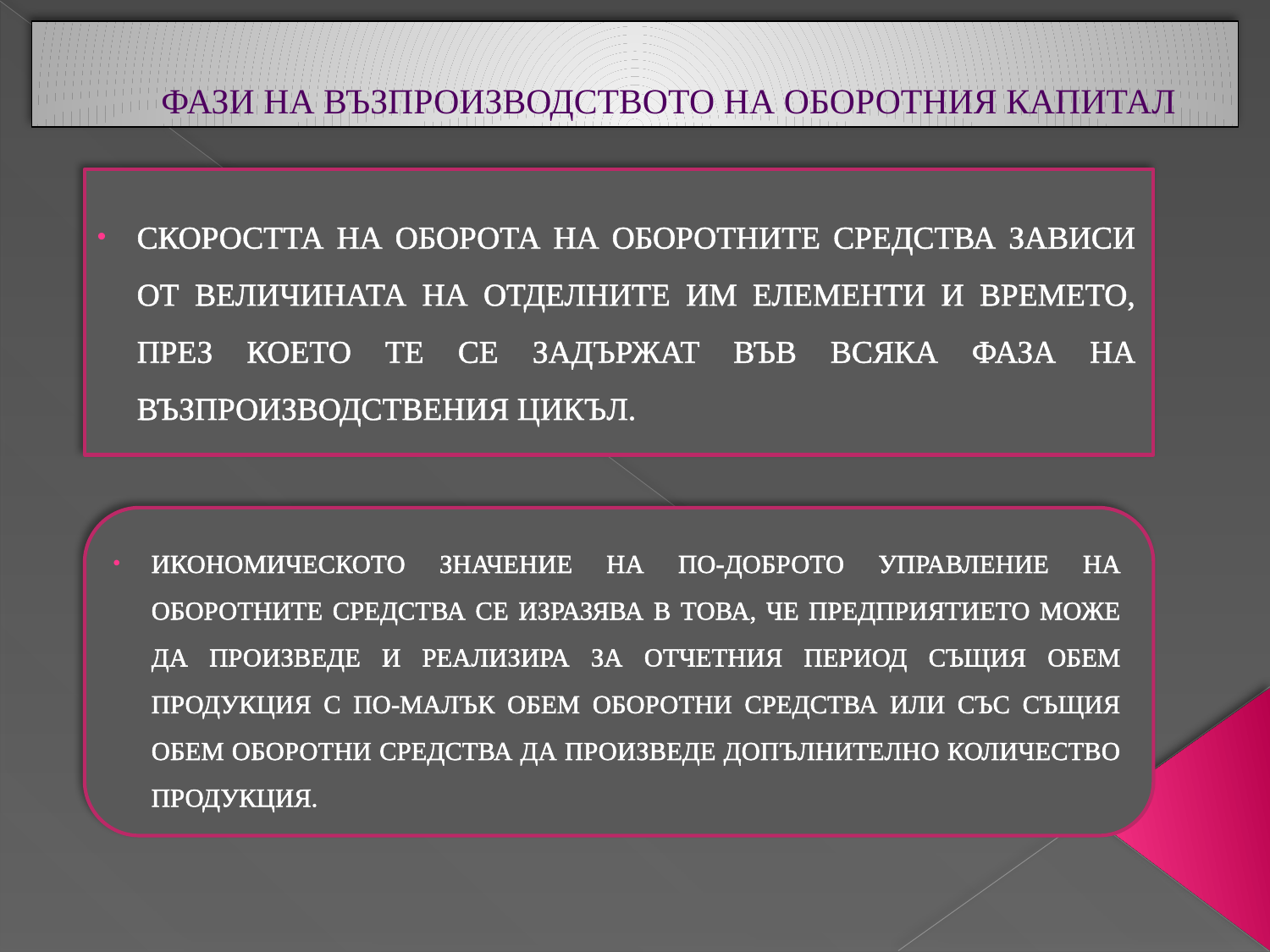

# ФАЗИ НА ВЪЗПРОИЗВОДСТВОТО НА ОБОРОТНИЯ КАПИТАЛ
Скоростта на оборота на оборотните средства зависи от величината на отделните им елементи и времето, през което те се задържат във всяка фаза на възпроизводствения цикъл.
Икономическото значение на по-доброто управление на оборотните средства се изразява в това, че предприятието може да произведе и реализира за отчетния период същия обем продукция с по-малък обем оборотни средства или със същия обем оборотни средства да произведе допълнително количество продукция.